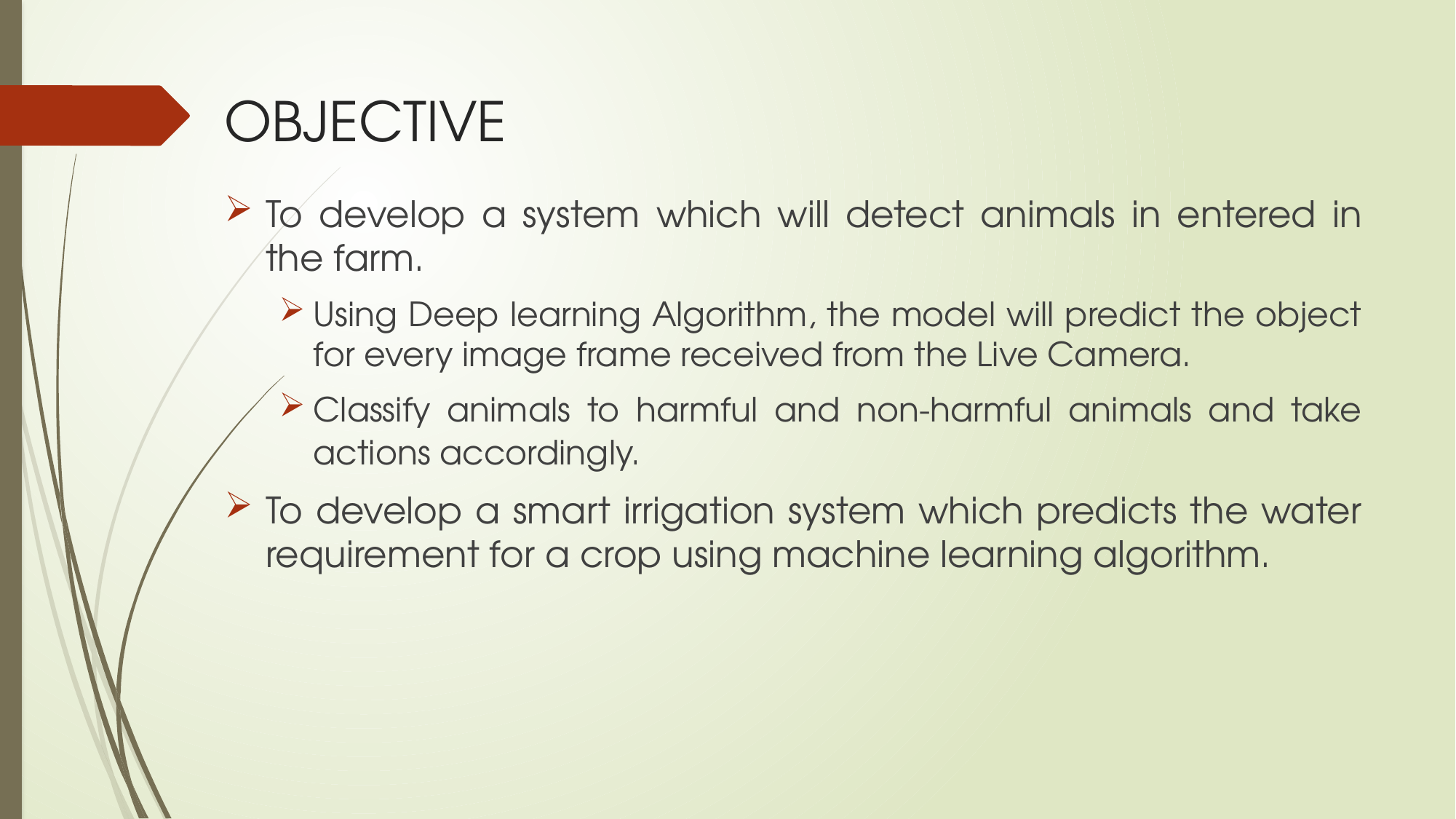

# OBJECTIVE
To develop a system which will detect animals in entered in the farm.
Using Deep learning Algorithm, the model will predict the object for every image frame received from the Live Camera.
Classify animals to harmful and non-harmful animals and take actions accordingly.
To develop a smart irrigation system which predicts the water requirement for a crop using machine learning algorithm.